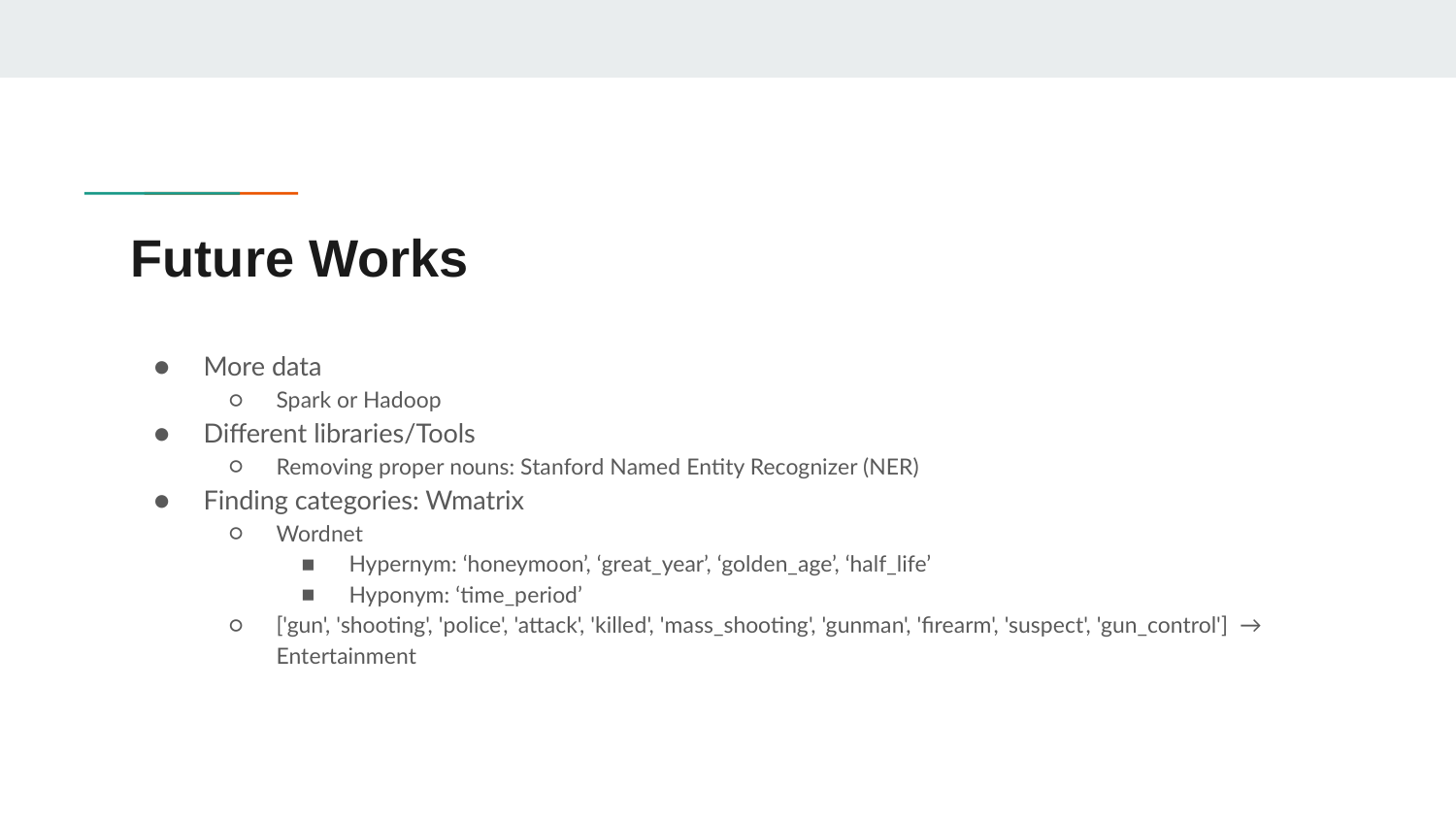

# Future Works
More data
Spark or Hadoop
Different libraries/Tools
Removing proper nouns: Stanford Named Entity Recognizer (NER)
Finding categories: Wmatrix
Wordnet
Hypernym: ‘honeymoon’, ‘great_year’, ‘golden_age’, ‘half_life’
Hyponym: ‘time_period’
['gun', 'shooting', 'police', 'attack', 'killed', 'mass_shooting', 'gunman', 'firearm', 'suspect', 'gun_control']  → Entertainment